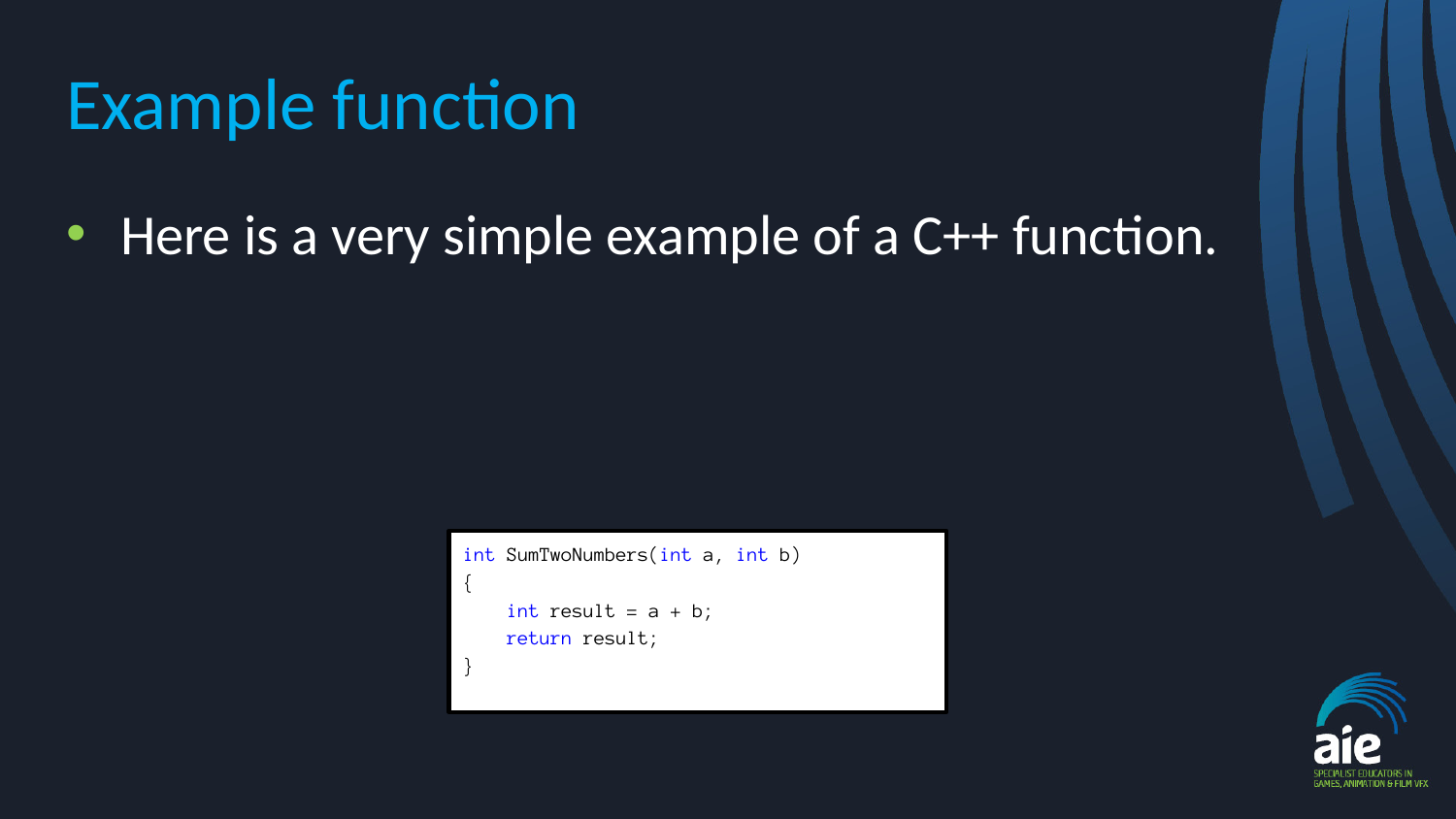

# Example function
Here is a very simple example of a C++ function.

int SumTwoNumbers(int a, int b)
{
    int result = a + b;
    return result;
}